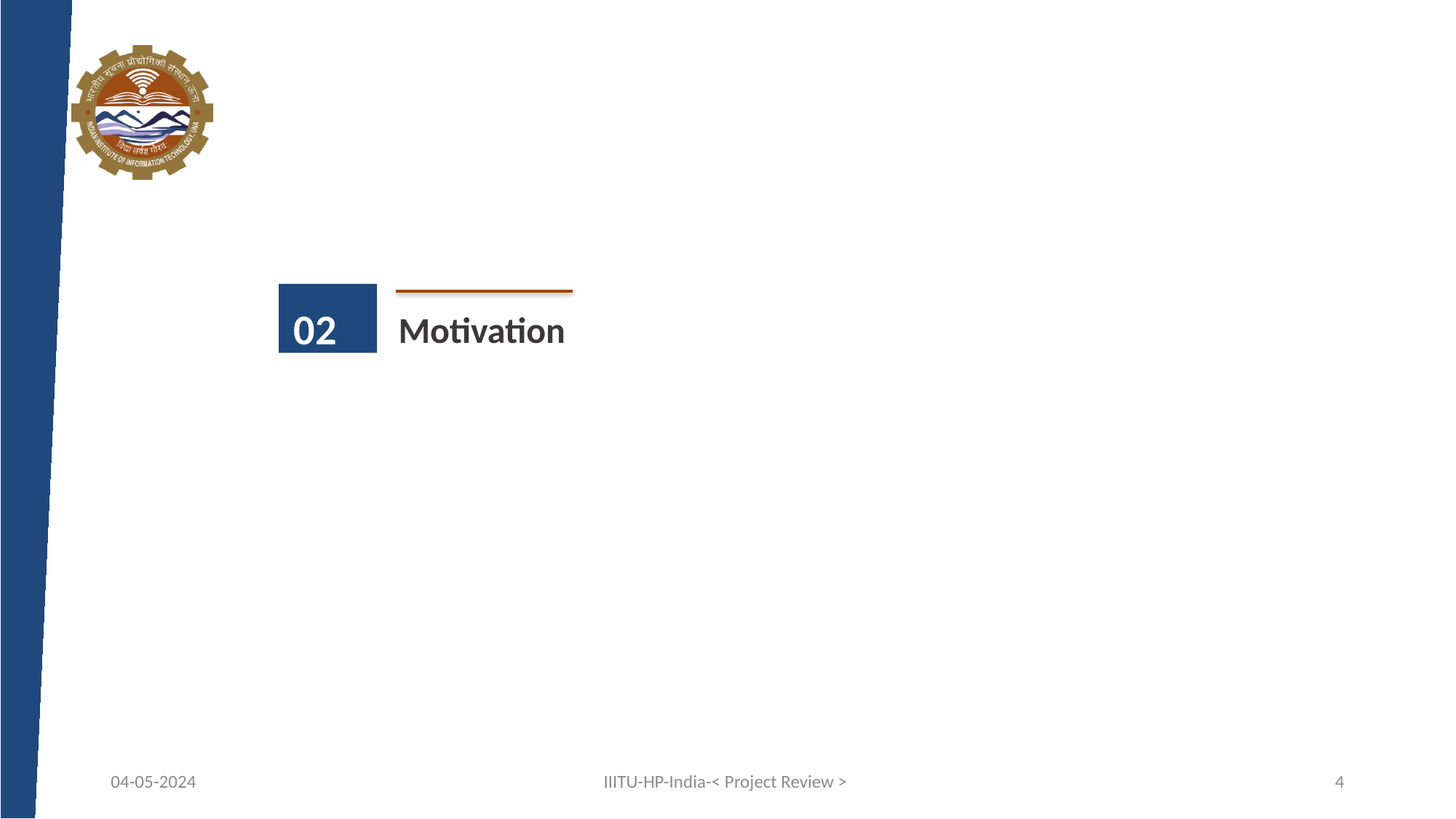

02

Motivation
04-05-2024
IIITU-HP-India-< Project Review >
4